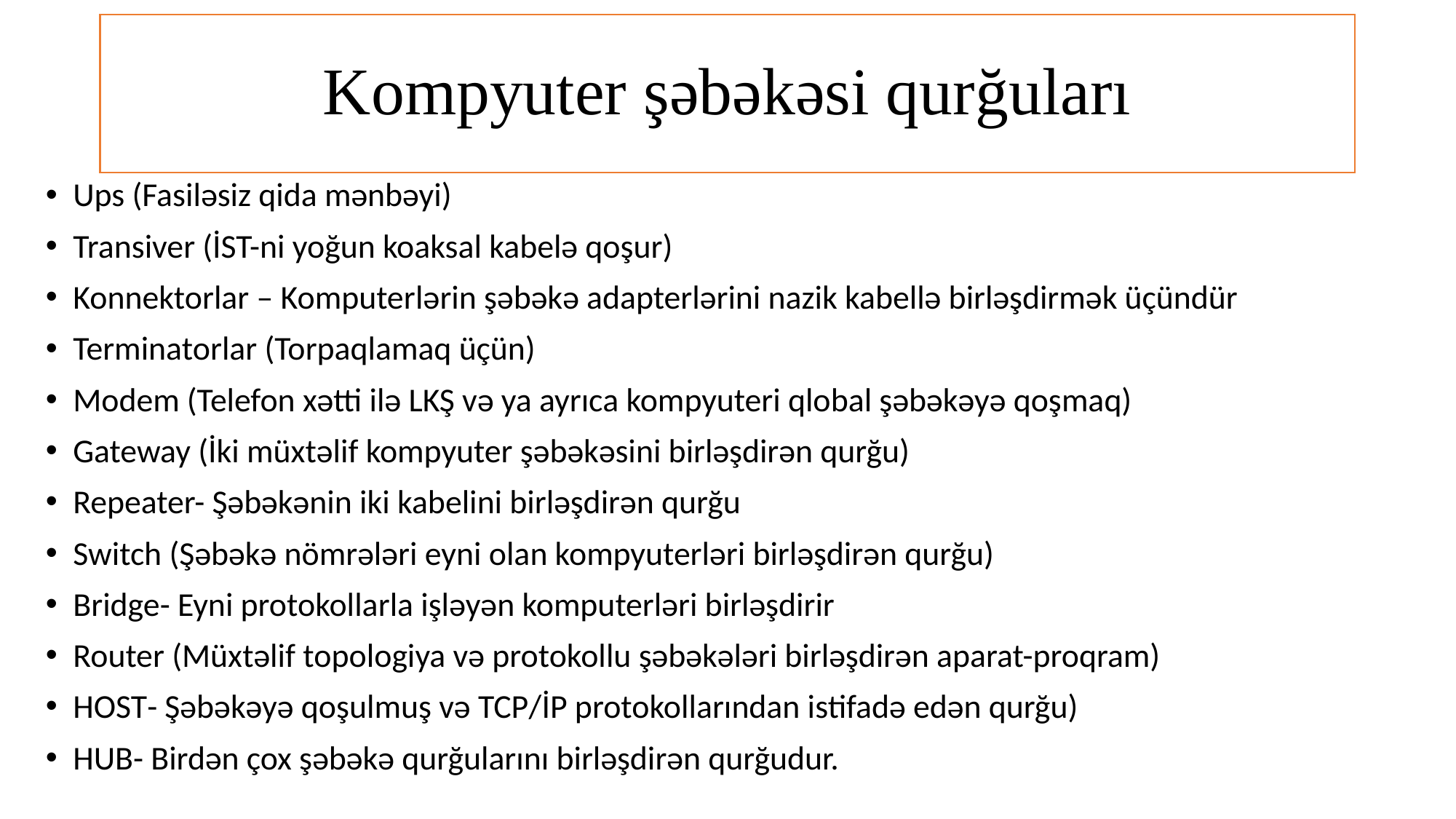

# Kompyuter şəbəkəsi qurğuları
Ups (Fasiləsiz qida mənbəyi)
Transiver (İST-ni yoğun koaksal kabelə qoşur)
Konnektorlar – Komputerlərin şəbəkə adapterlərini nazik kabellə birləşdirmək üçündür
Terminatorlar (Torpaqlamaq üçün)
Modem (Telefon xətti ilə LKŞ və ya ayrıca kompyuteri qlobal şəbəkəyə qoşmaq)
Gateway (İki müxtəlif kompyuter şəbəkəsini birləşdirən qurğu)
Repeater- Şəbəkənin iki kabelini birləşdirən qurğu
Switch (Şəbəkə nömrələri eyni olan kompyuterləri birləşdirən qurğu)
Bridge- Eyni protokollarla işləyən komputerləri birləşdirir
Router (Müxtəlif topologiya və protokollu şəbəkələri birləşdirən aparat-proqram)
HOST- Şəbəkəyə qoşulmuş və TCP/İP protokollarından istifadə edən qurğu)
HUB- Birdən çox şəbəkə qurğularını birləşdirən qurğudur.